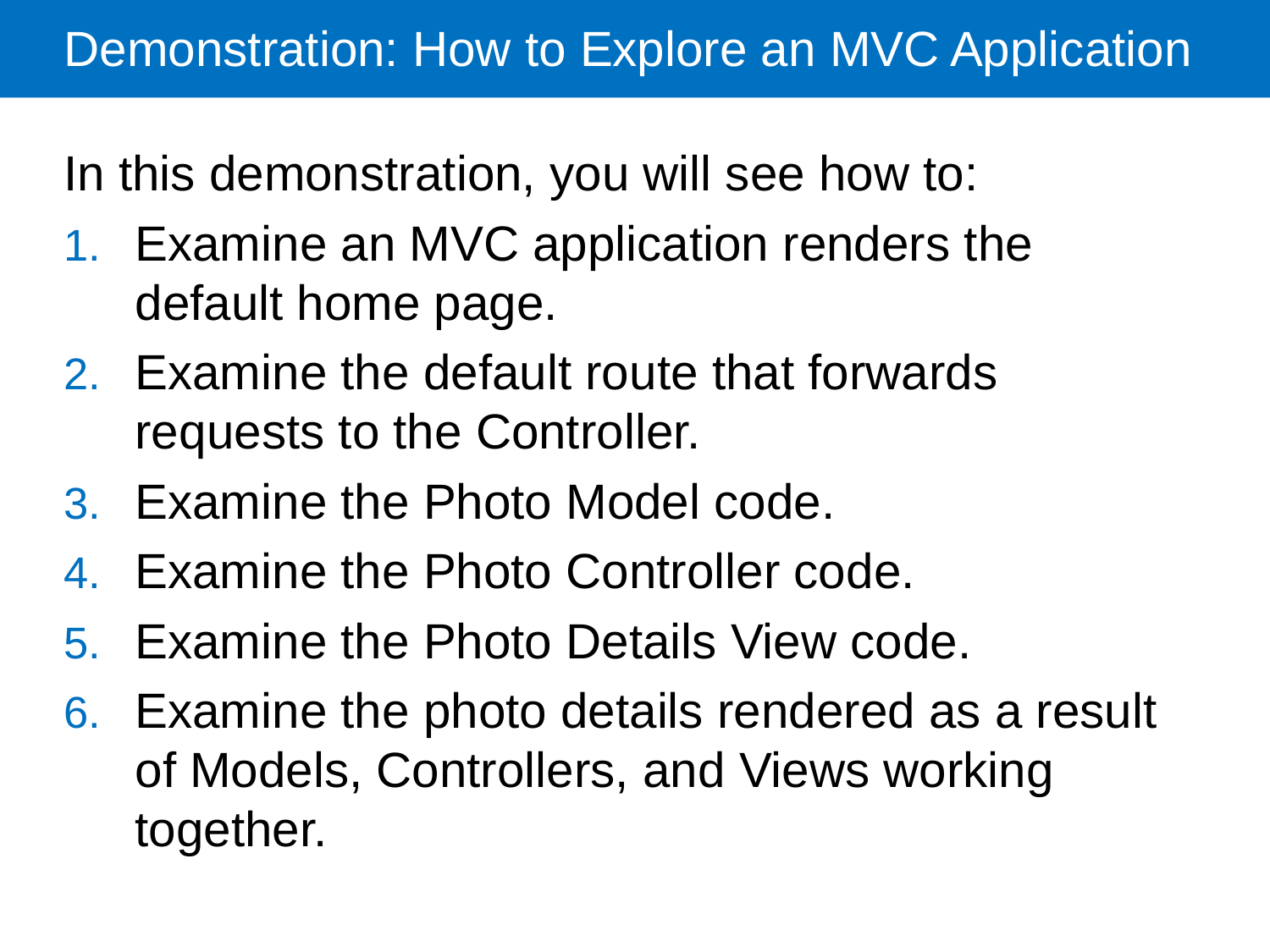

# Demonstration: How to Explore an MVC Application
In this demonstration, you will see how to:
Examine an MVC application renders the default home page.
Examine the default route that forwards requests to the Controller.
Examine the Photo Model code.
Examine the Photo Controller code.
Examine the Photo Details View code.
Examine the photo details rendered as a result of Models, Controllers, and Views working together.